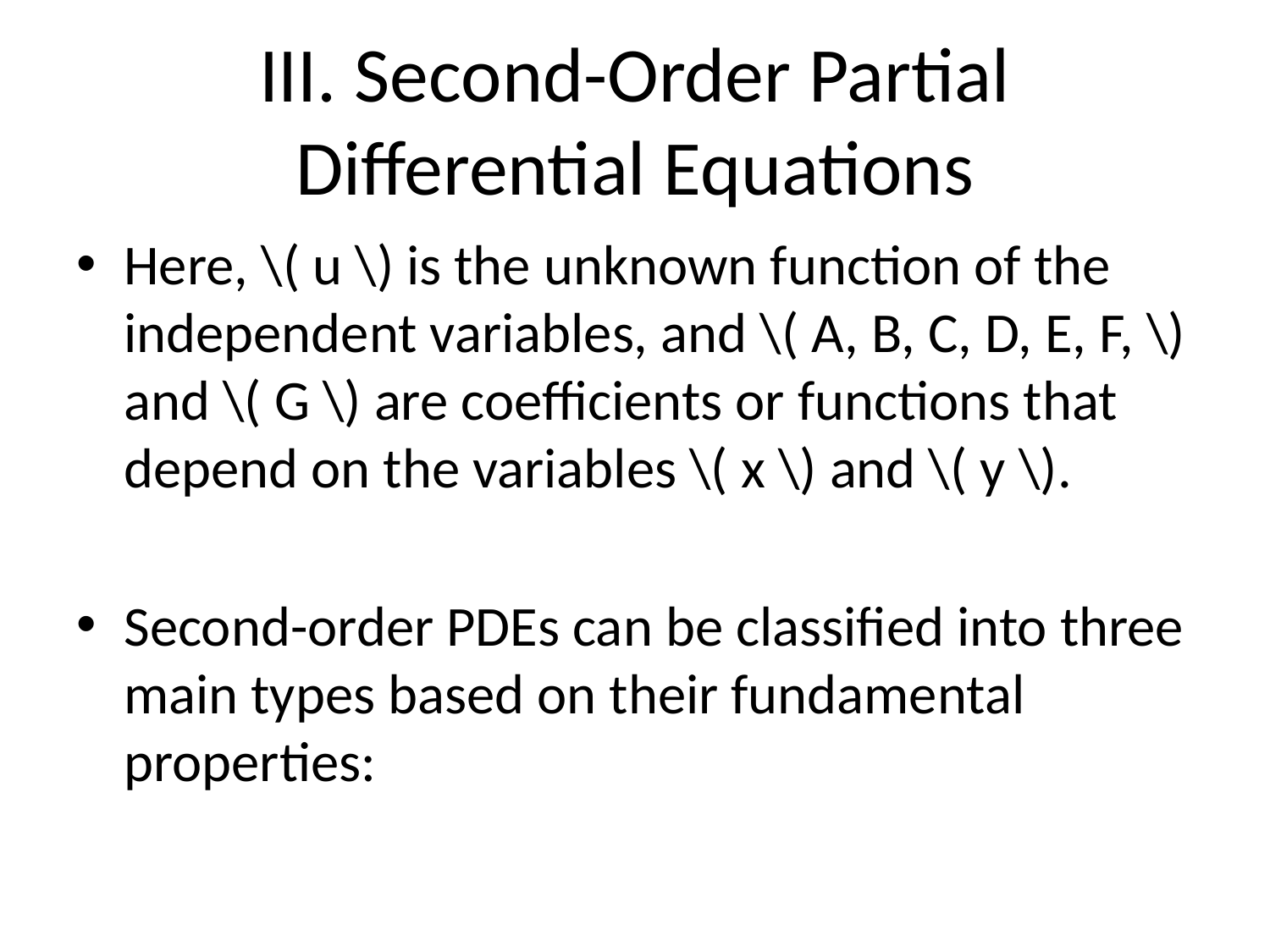

# III. Second-Order Partial Differential Equations
Here, \( u \) is the unknown function of the independent variables, and \( A, B, C, D, E, F, \) and \( G \) are coefficients or functions that depend on the variables \( x \) and \( y \).

Second-order PDEs can be classified into three main types based on their fundamental properties: